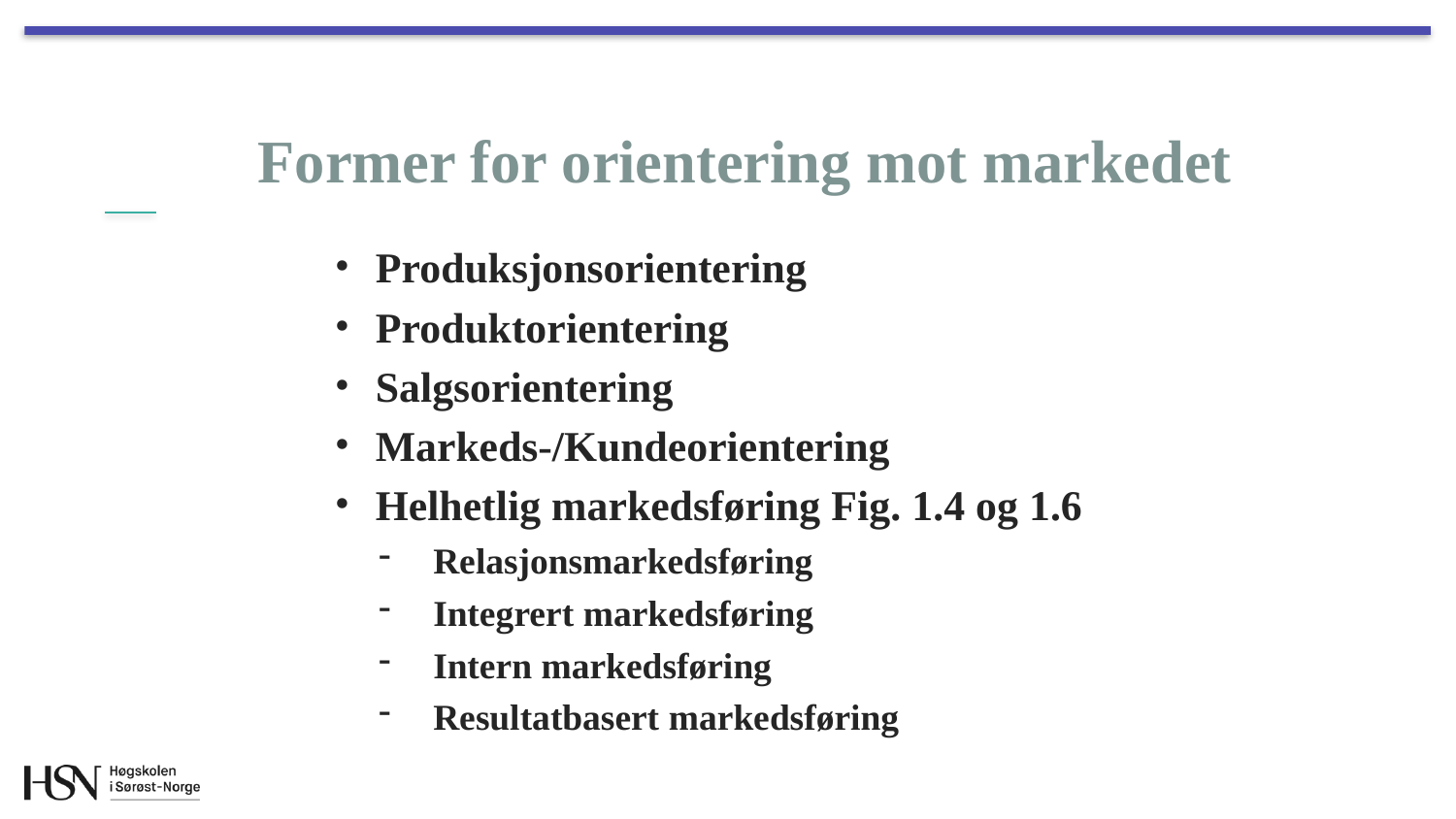

# Former for orientering mot markedet
Produksjonsorientering
Produktorientering
Salgsorientering
Markeds-/Kundeorientering
Helhetlig markedsføring Fig. 1.4 og 1.6
Relasjonsmarkedsføring
Integrert markedsføring
Intern markedsføring
Resultatbasert markedsføring